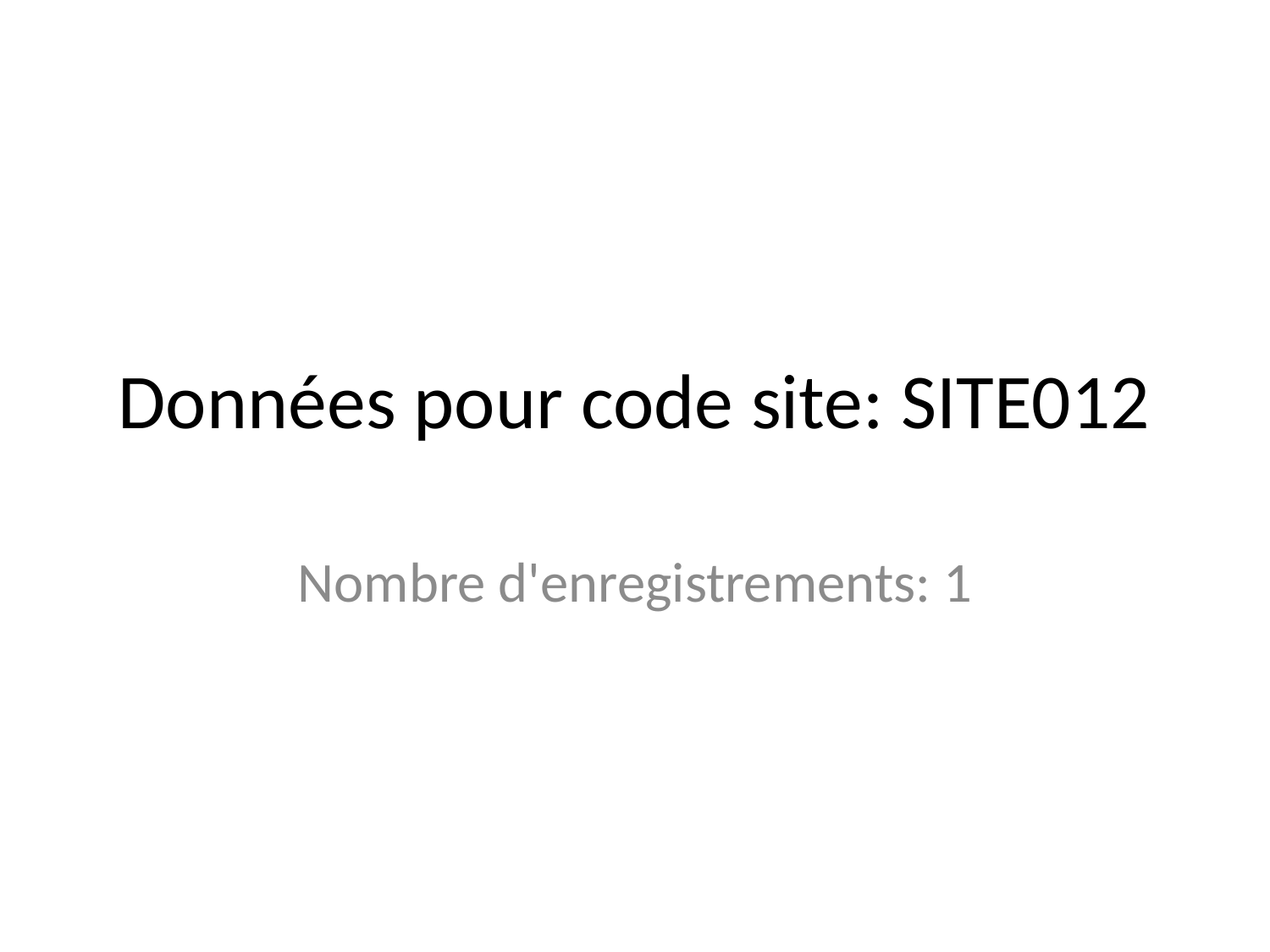

# Données pour code site: SITE012
Nombre d'enregistrements: 1